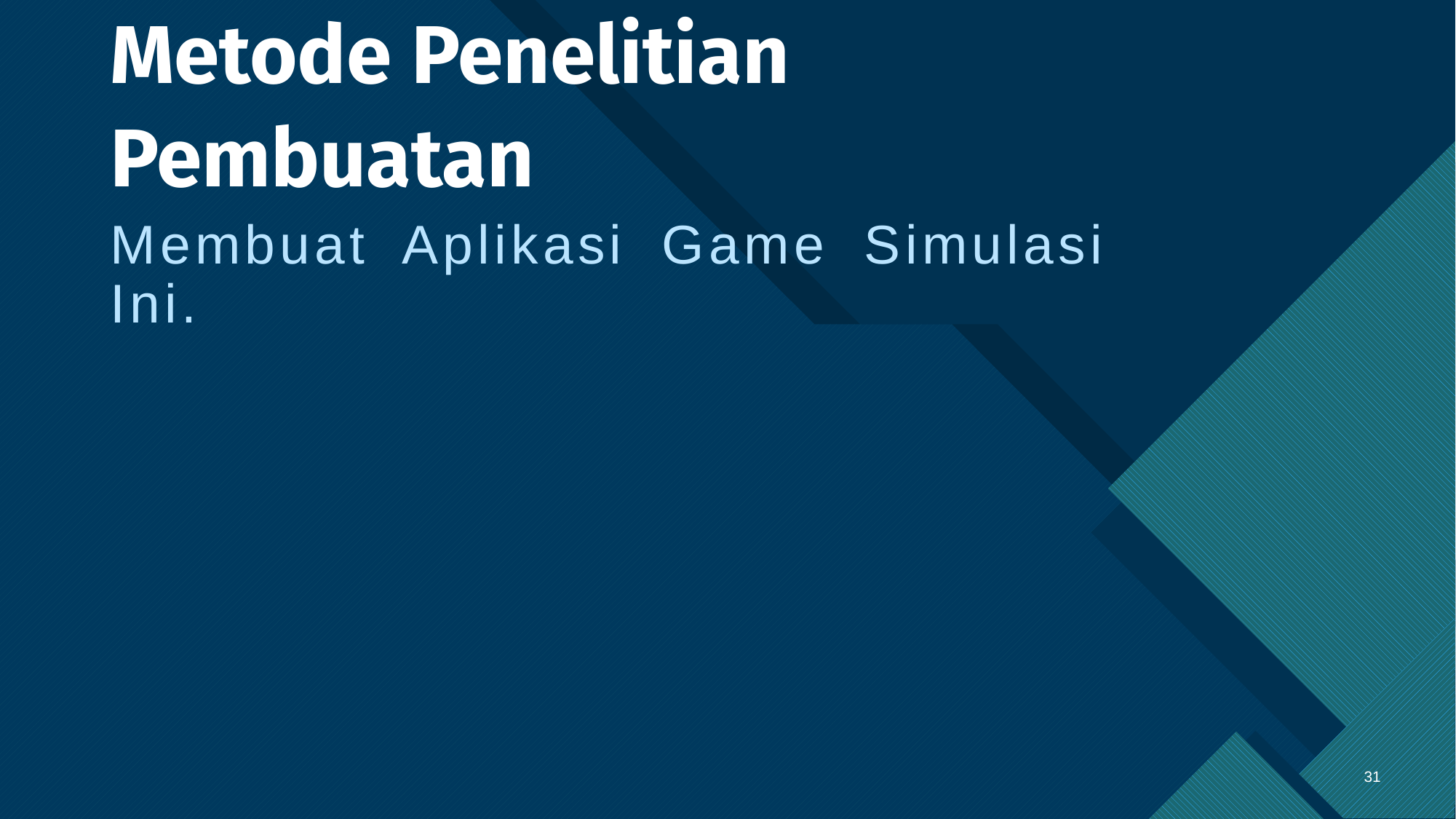

# Metode Penelitian
Pembuatan
Membuat Aplikasi Game Simulasi Ini.
31